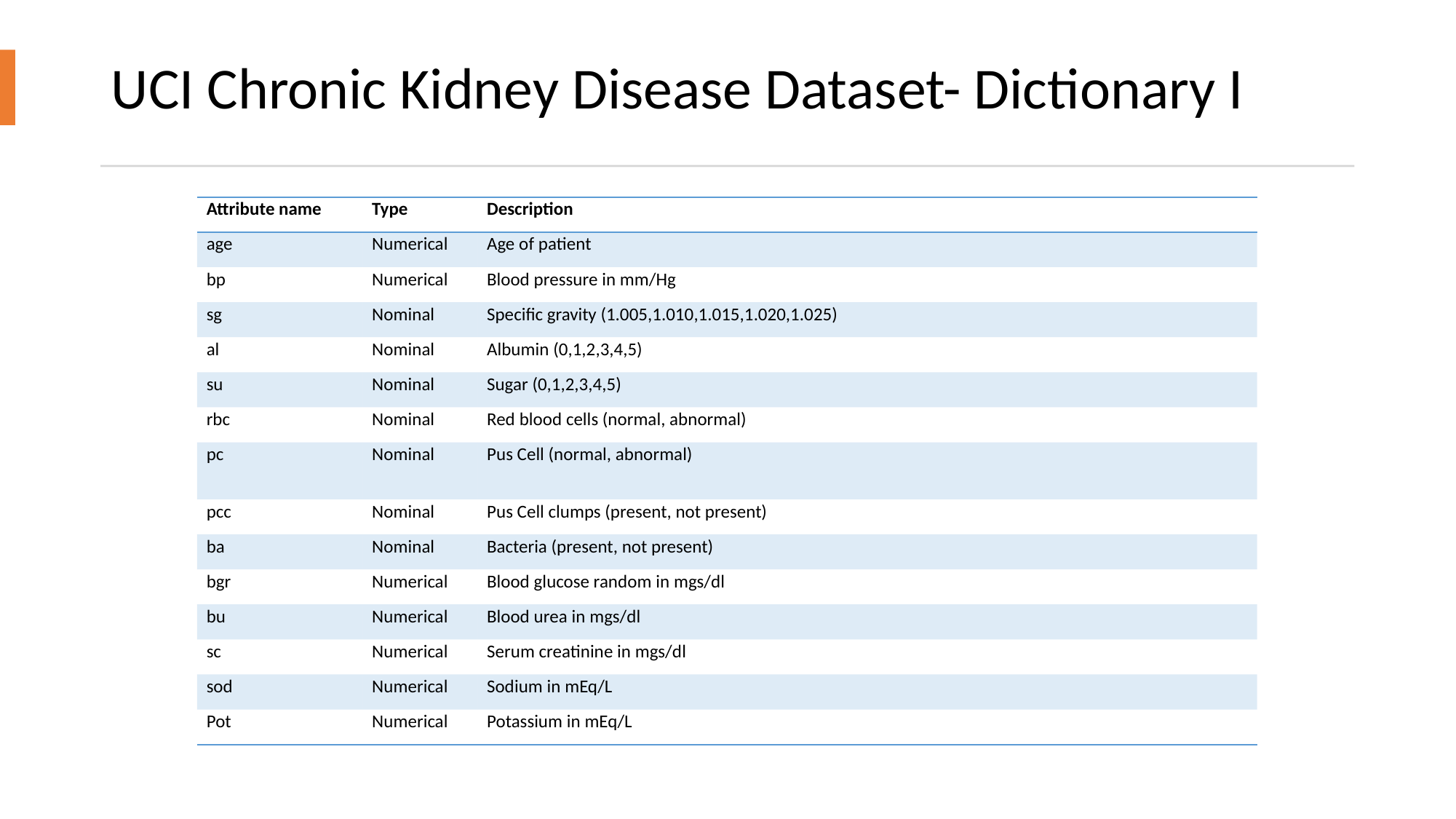

# UCI Chronic Kidney Disease Dataset- Dictionary I

| Attribute name | Type | Description |
| --- | --- | --- |
| age | Numerical | Age of patient |
| bp | Numerical | Blood pressure in mm/Hg |
| sg | Nominal | Specific gravity (1.005,1.010,1.015,1.020,1.025) |
| al | Nominal | Albumin (0,1,2,3,4,5) |
| su | Nominal | Sugar (0,1,2,3,4,5) |
| rbc | Nominal | Red blood cells (normal, abnormal) |
| pc | Nominal | Pus Cell (normal, abnormal) |
| pcc | Nominal | Pus Cell clumps (present, not present) |
| ba | Nominal | Bacteria (present, not present) |
| bgr | Numerical | Blood glucose random in mgs/dl |
| bu | Numerical | Blood urea in mgs/dl |
| sc | Numerical | Serum creatinine in mgs/dl |
| sod | Numerical | Sodium in mEq/L |
| Pot | Numerical | Potassium in mEq/L |